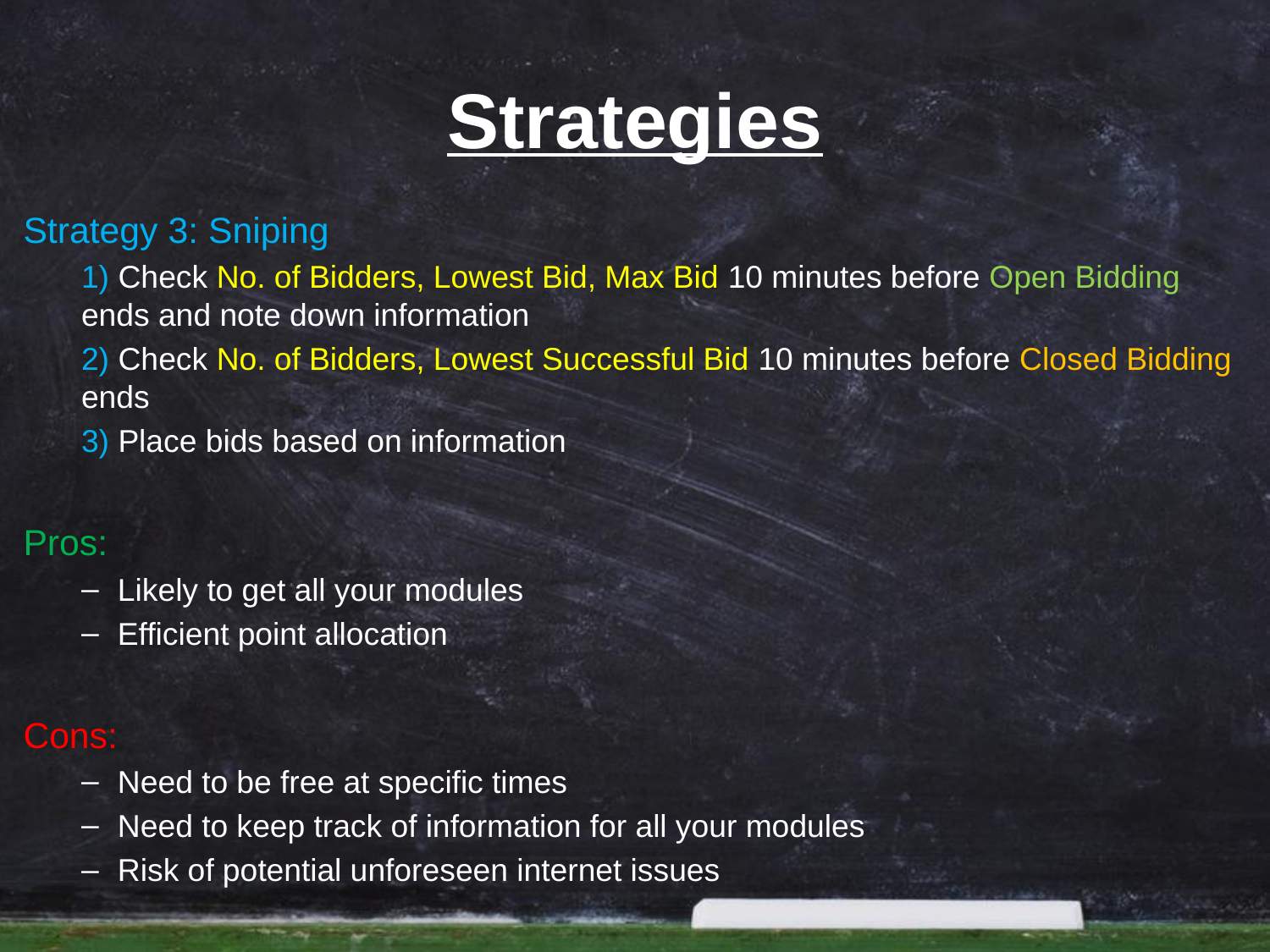

# Strategies
Strategy 3: Sniping
1) Check No. of Bidders, Lowest Bid, Max Bid 10 minutes before Open Bidding ends and note down information
2) Check No. of Bidders, Lowest Successful Bid 10 minutes before Closed Bidding ends
3) Place bids based on information

Pros:
Likely to get all your modules
Efficient point allocation

Cons:
Need to be free at specific times
Need to keep track of information for all your modules
Risk of potential unforeseen internet issues